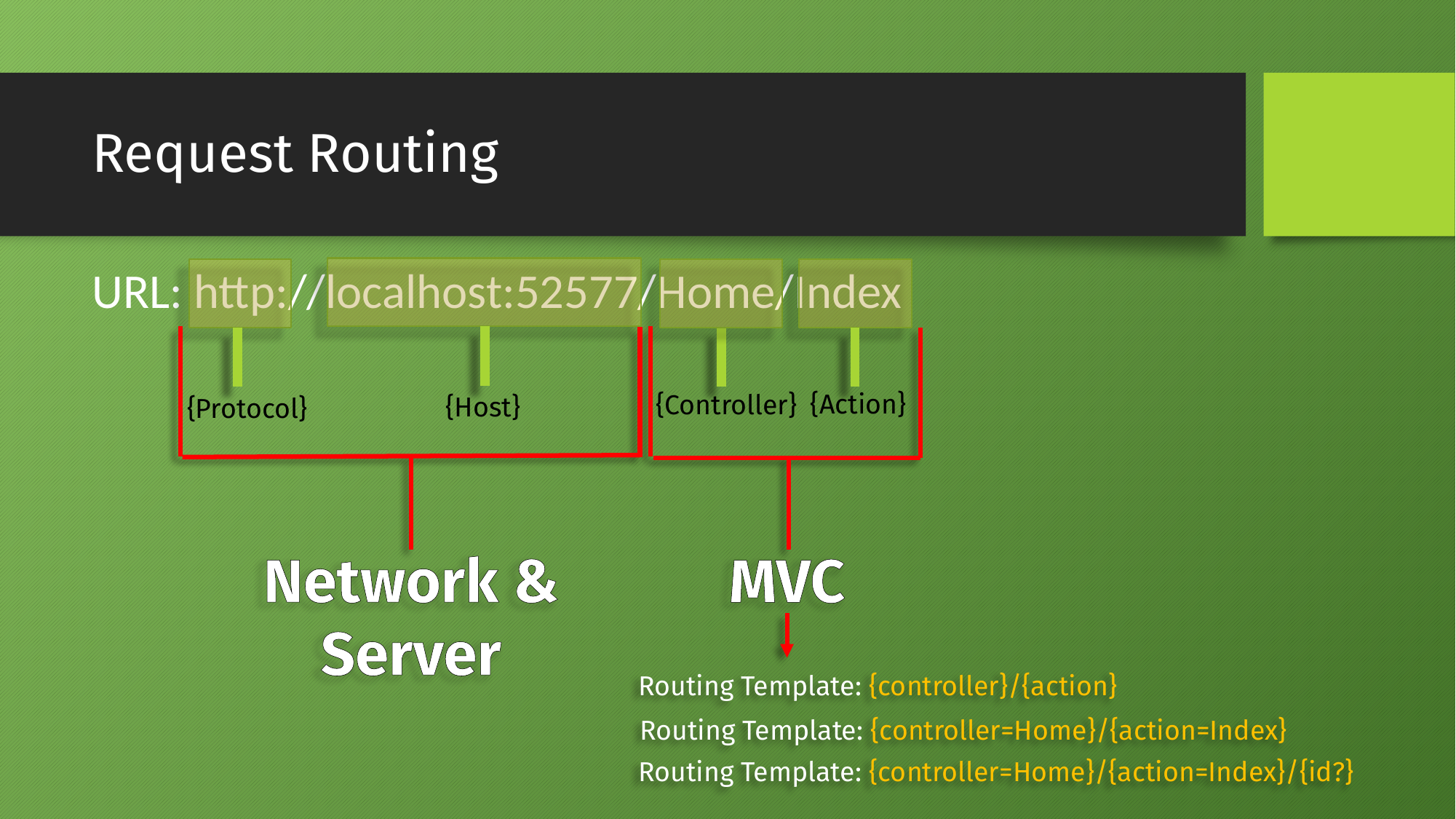

# Request Routing

URL: http://localhost:52577/Home/Index
{Action}
{Controller}
{Host}
{Protocol}
MVC
Network &
Server
Routing Template: {controller}/{action}
Routing Template: {controller=Home}/{action=Index}
Routing Template: {controller=Home}/{action=Index}/{id?}